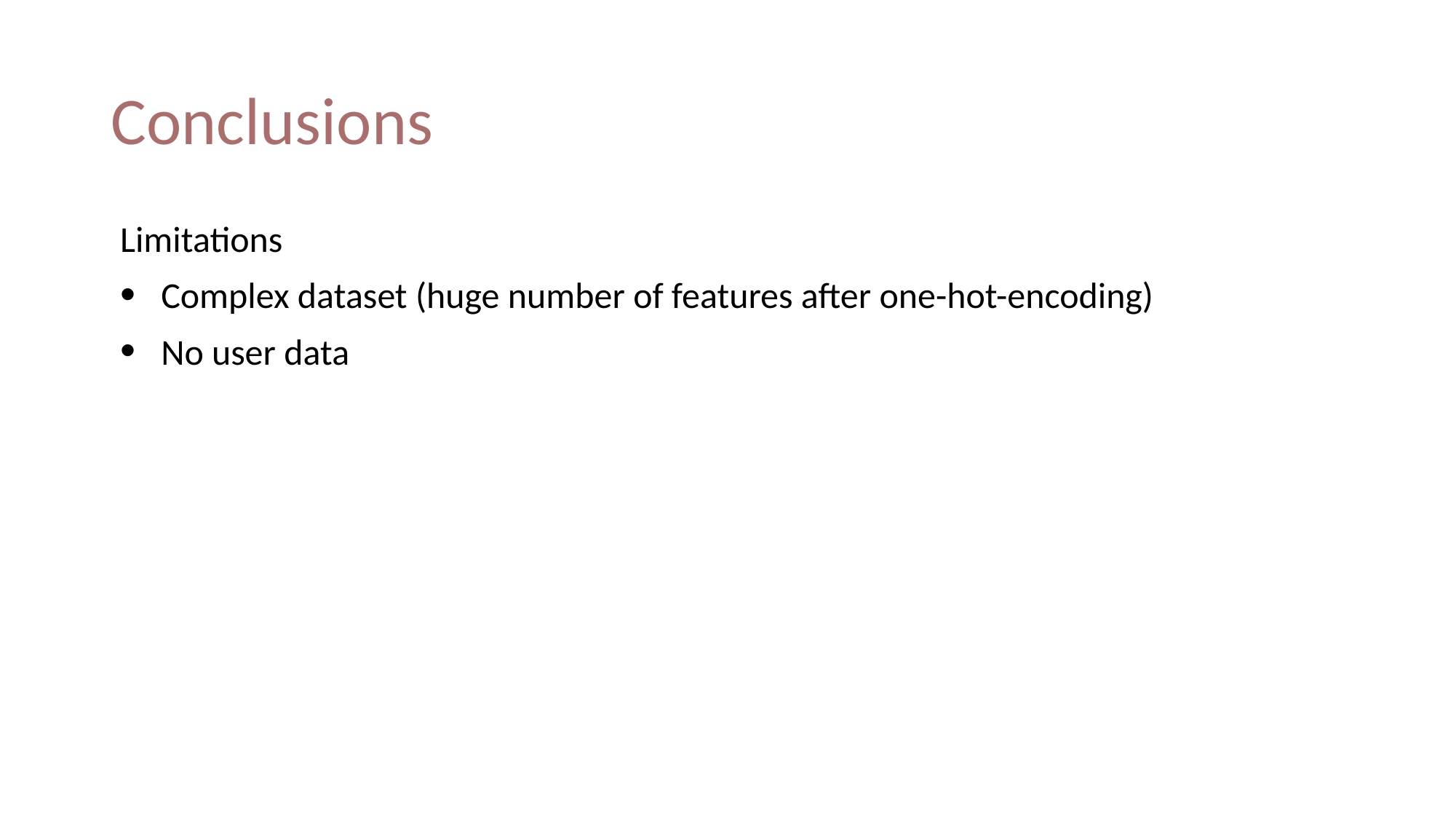

# Conclusions
Limitations
Complex dataset (huge number of features after one-hot-encoding)
No user data